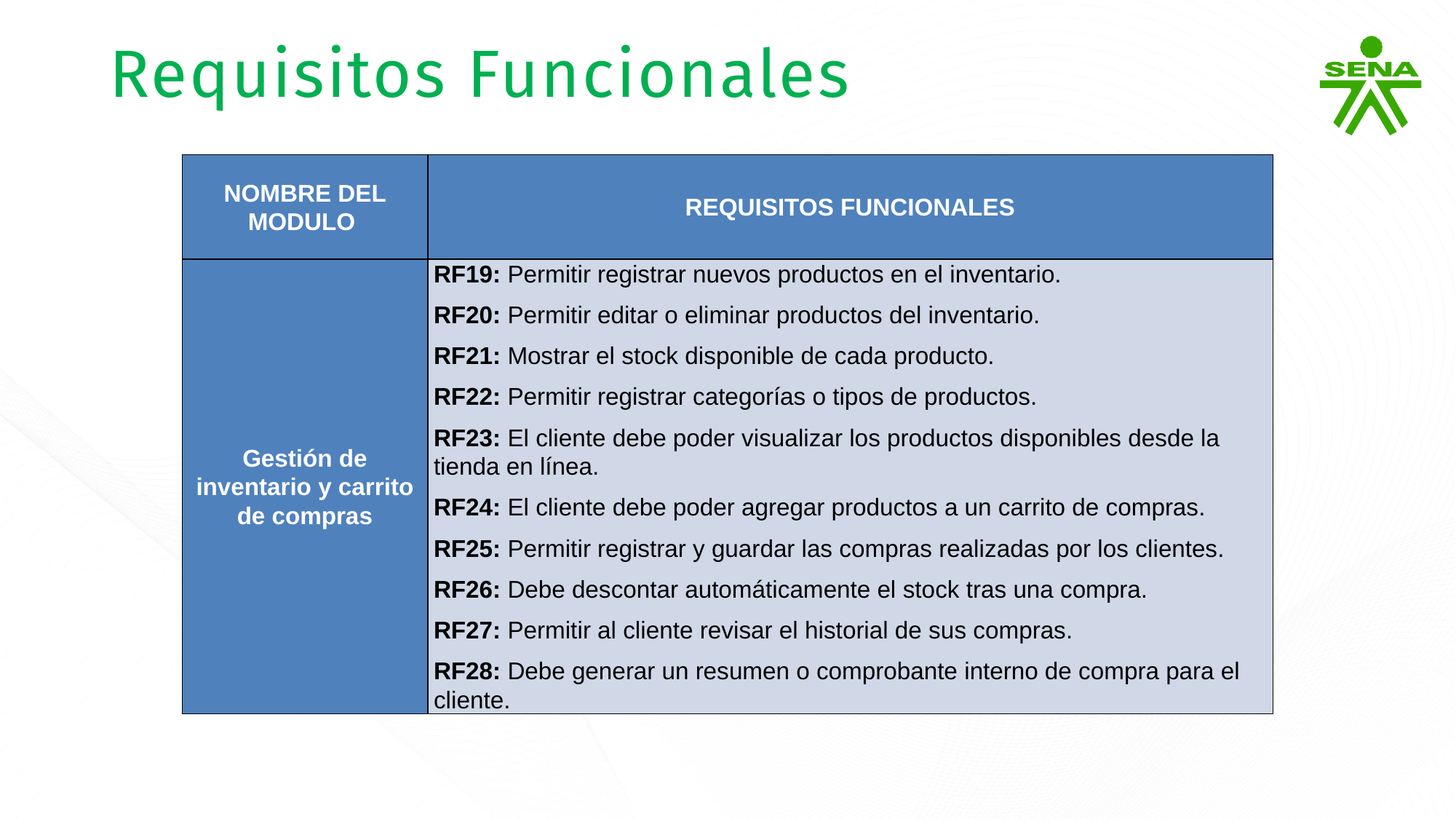

# Requisitos Funcionales
| NOMBRE DEL MODULO | REQUISITOS FUNCIONALES |
| --- | --- |
| Gestión de inventario y carrito de compras | RF19: Permitir registrar nuevos productos en el inventario. RF20: Permitir editar o eliminar productos del inventario. RF21: Mostrar el stock disponible de cada producto. RF22: Permitir registrar categorías o tipos de productos. RF23: El cliente debe poder visualizar los productos disponibles desde la tienda en línea. RF24: El cliente debe poder agregar productos a un carrito de compras. RF25: Permitir registrar y guardar las compras realizadas por los clientes. RF26: Debe descontar automáticamente el stock tras una compra. RF27: Permitir al cliente revisar el historial de sus compras. RF28: Debe generar un resumen o comprobante interno de compra para el cliente. |